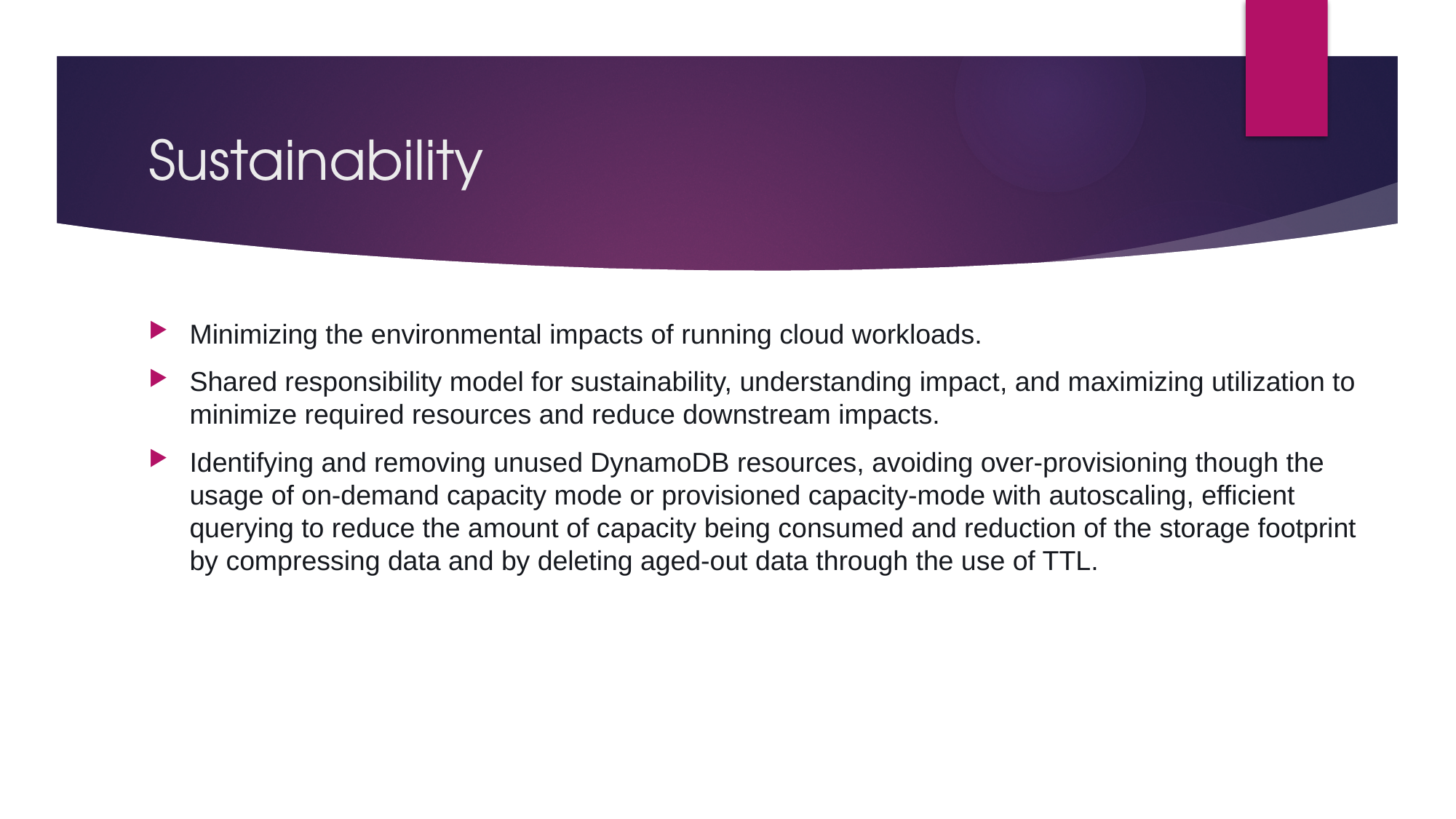

# Sustainability
Minimizing the environmental impacts of running cloud workloads.
Shared responsibility model for sustainability, understanding impact, and maximizing utilization to minimize required resources and reduce downstream impacts.
Identifying and removing unused DynamoDB resources, avoiding over-provisioning though the usage of on-demand capacity mode or provisioned capacity-mode with autoscaling, efficient querying to reduce the amount of capacity being consumed and reduction of the storage footprint by compressing data and by deleting aged-out data through the use of TTL.